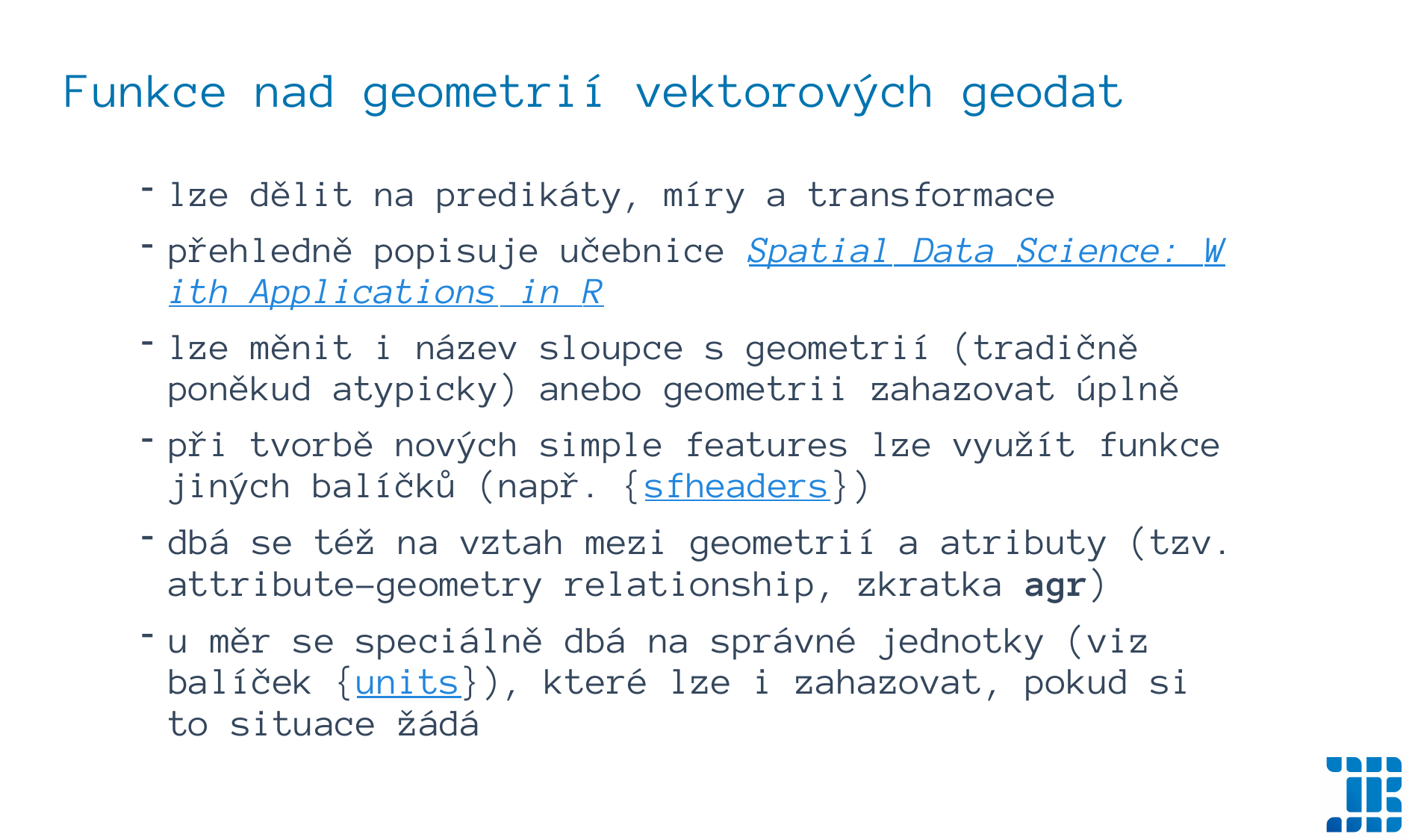

Funkce nad geometrií vektorových geodat
lze dělit na predikáty, míry a transformace
přehledně popisuje učebnice Spatial Data Science: With Applications in R
lze měnit i název sloupce s geometrií (tradičně poněkud atypicky) anebo geometrii zahazovat úplně
při tvorbě nových simple features lze využít funkce jiných balíčků (např. {sfheaders})
dbá se též na vztah mezi geometrií a atributy (tzv. attribute-geometry relationship, zkratka agr)
u měr se speciálně dbá na správné jednotky (viz balíček {units}), které lze i zahazovat, pokud si to situace žádá